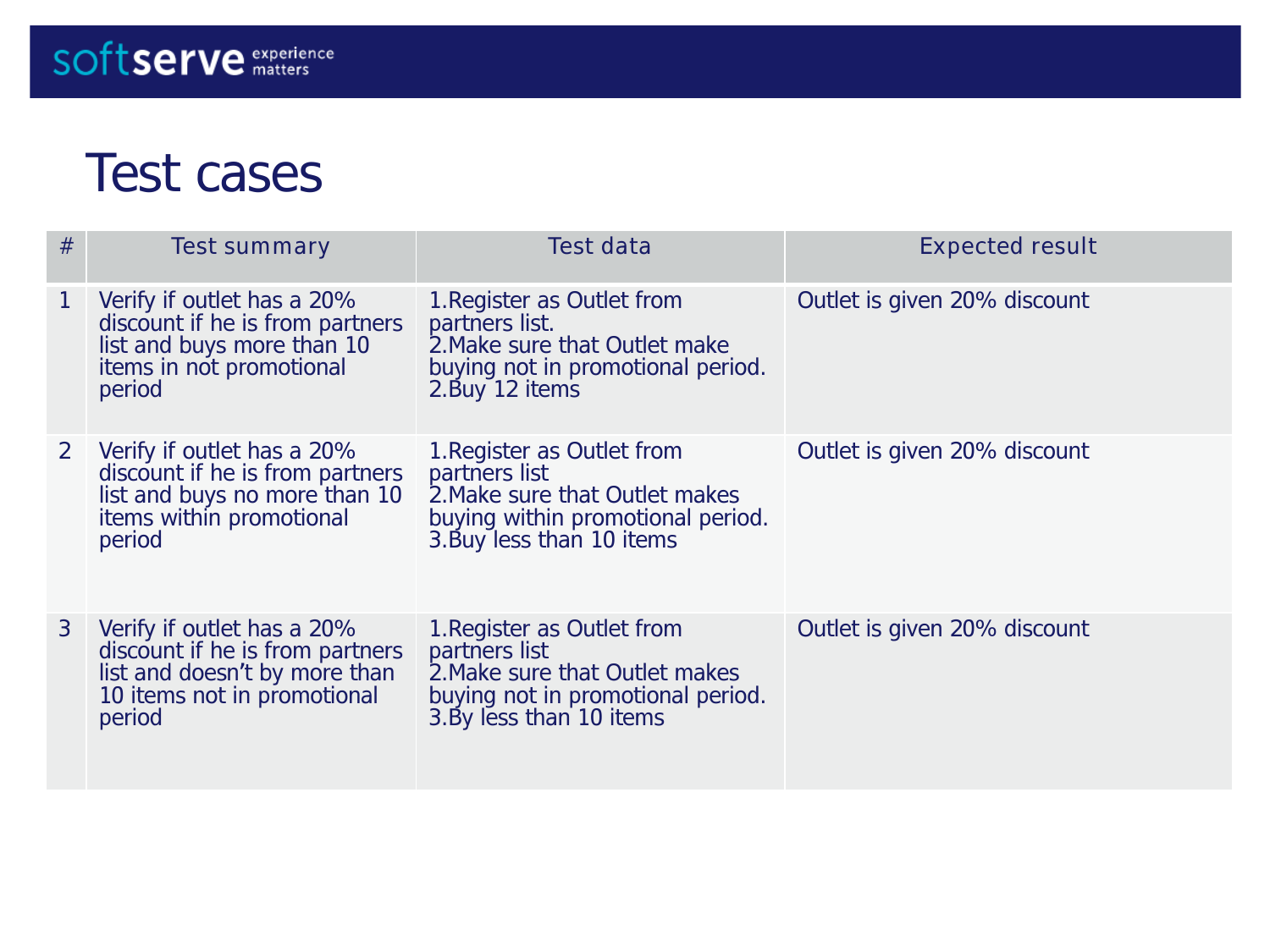

Test cases
| # | Test summary | Test data | Expected result |
| --- | --- | --- | --- |
| 1 | Verify if outlet has a 20% discount if he is from partners list and buys more than 10 items in not promotional period | 1.Register as Outlet from partners list. 2.Make sure that Outlet make buying not in promotional period. 2.Buy 12 items | Outlet is given 20% discount |
| 2 | Verify if outlet has a 20% discount if he is from partners list and buys no more than 10 items within promotional period | 1.Register as Outlet from partners list 2.Make sure that Outlet makes buying within promotional period. 3.Buy less than 10 items | Outlet is given 20% discount |
| 3 | Verify if outlet has a 20% discount if he is from partners list and doesn’t by more than 10 items not in promotional period | 1.Register as Outlet from partners list 2.Make sure that Outlet makes buying not in promotional period. 3.By less than 10 items | Outlet is given 20% discount |